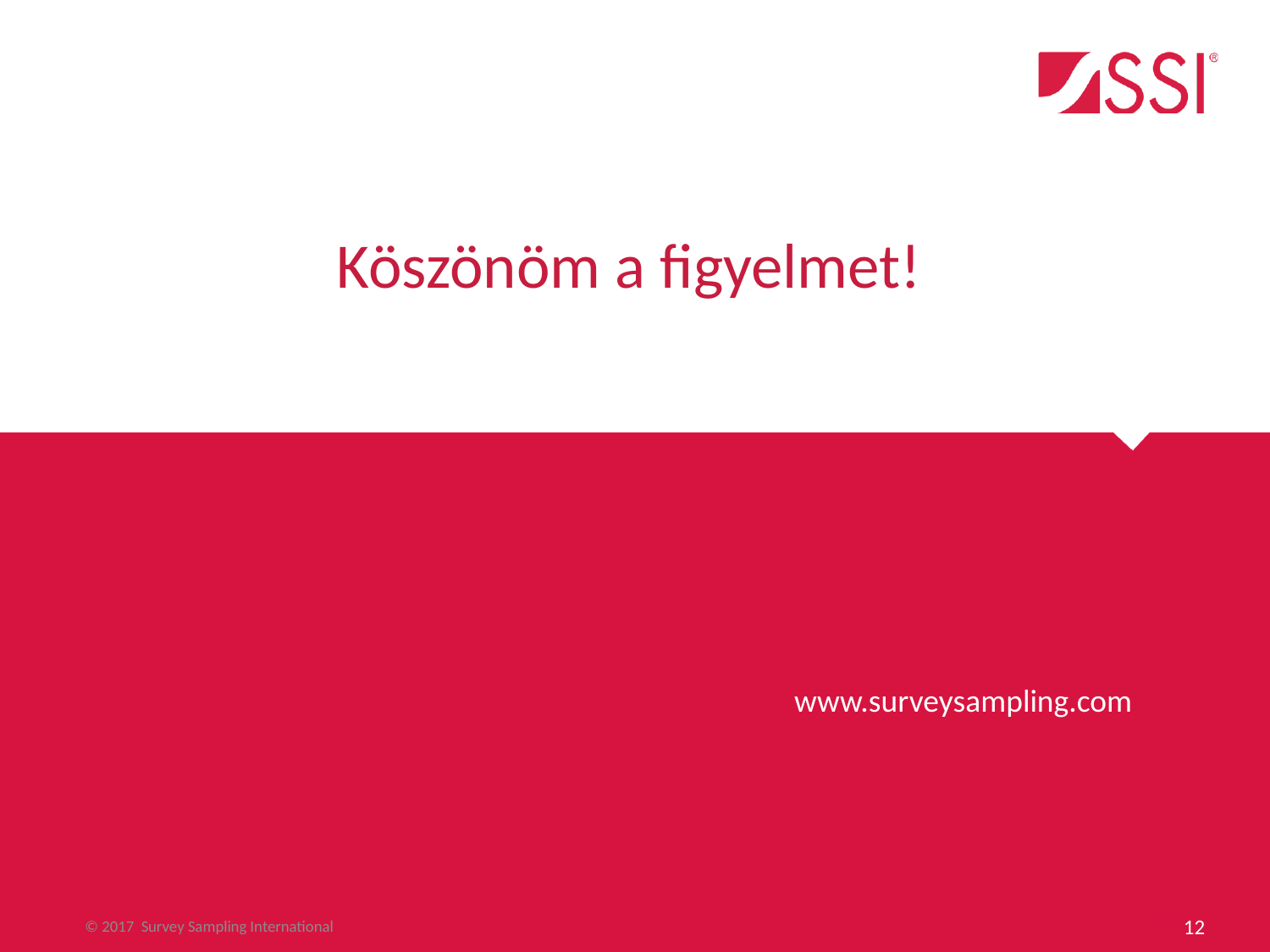

Köszönöm a figyelmet!

© 2017  Survey Sampling International

12